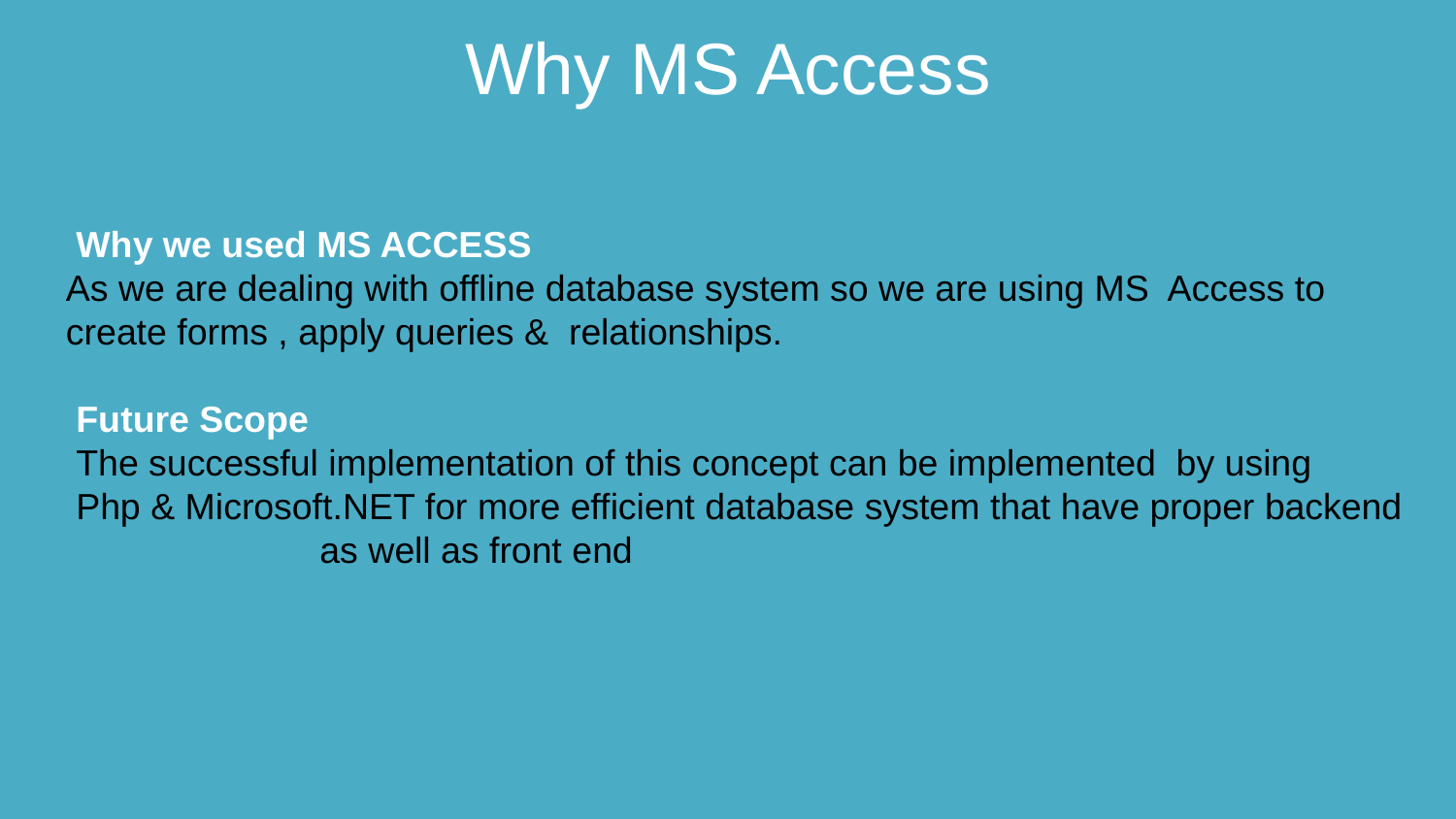

Why MS Access
 Why we used MS ACCESS
As we are dealing with offline database system so we are using MS  Access to
create forms , apply queries &  relationships.

 Future Scope
 The successful implementation of this concept can be implemented  by using
 Php & Microsoft.NET for more efficient database system that have proper backend                           as well as front end